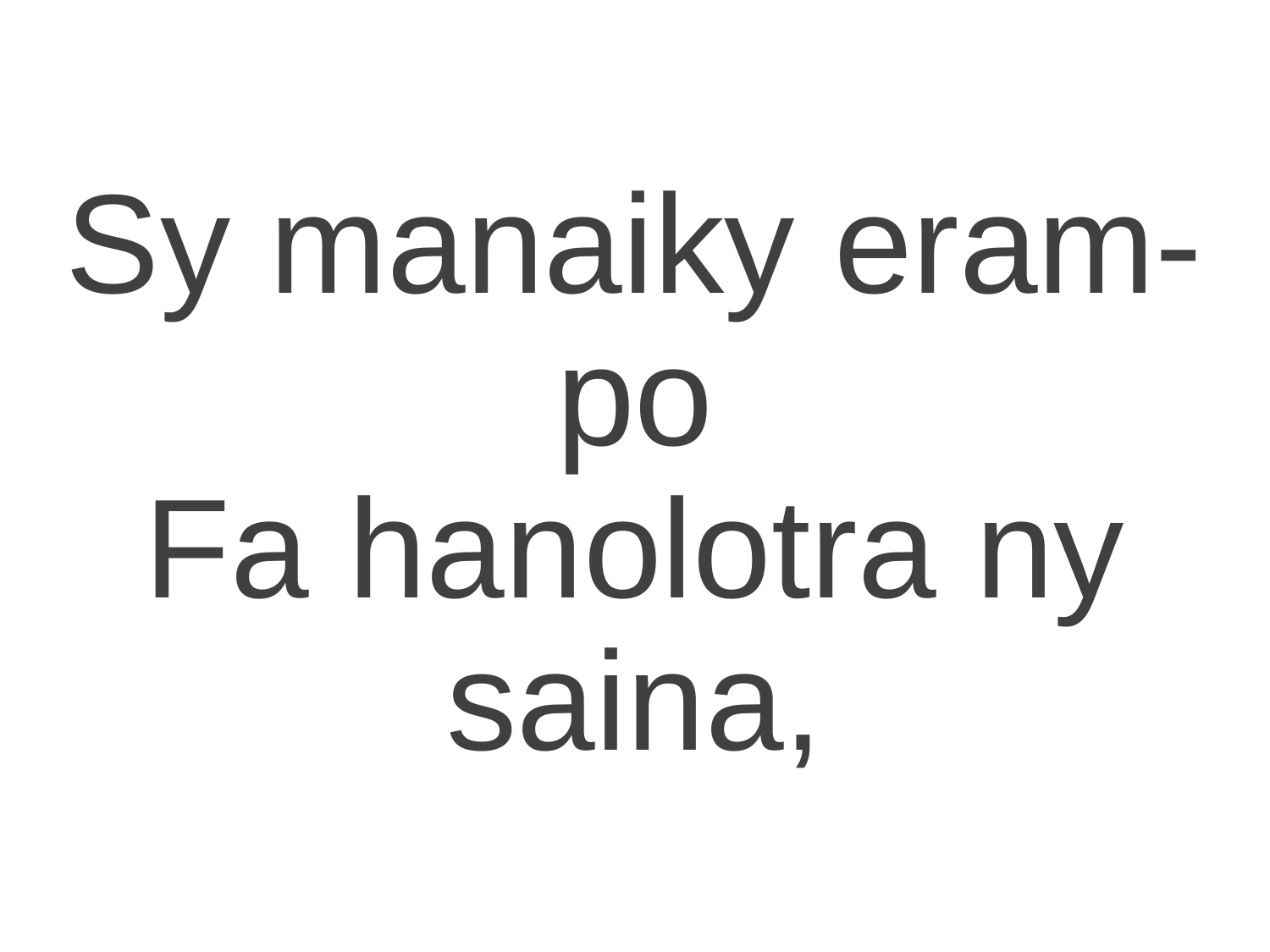

Sy manaiky eram-po
Fa hanolotra ny saina,